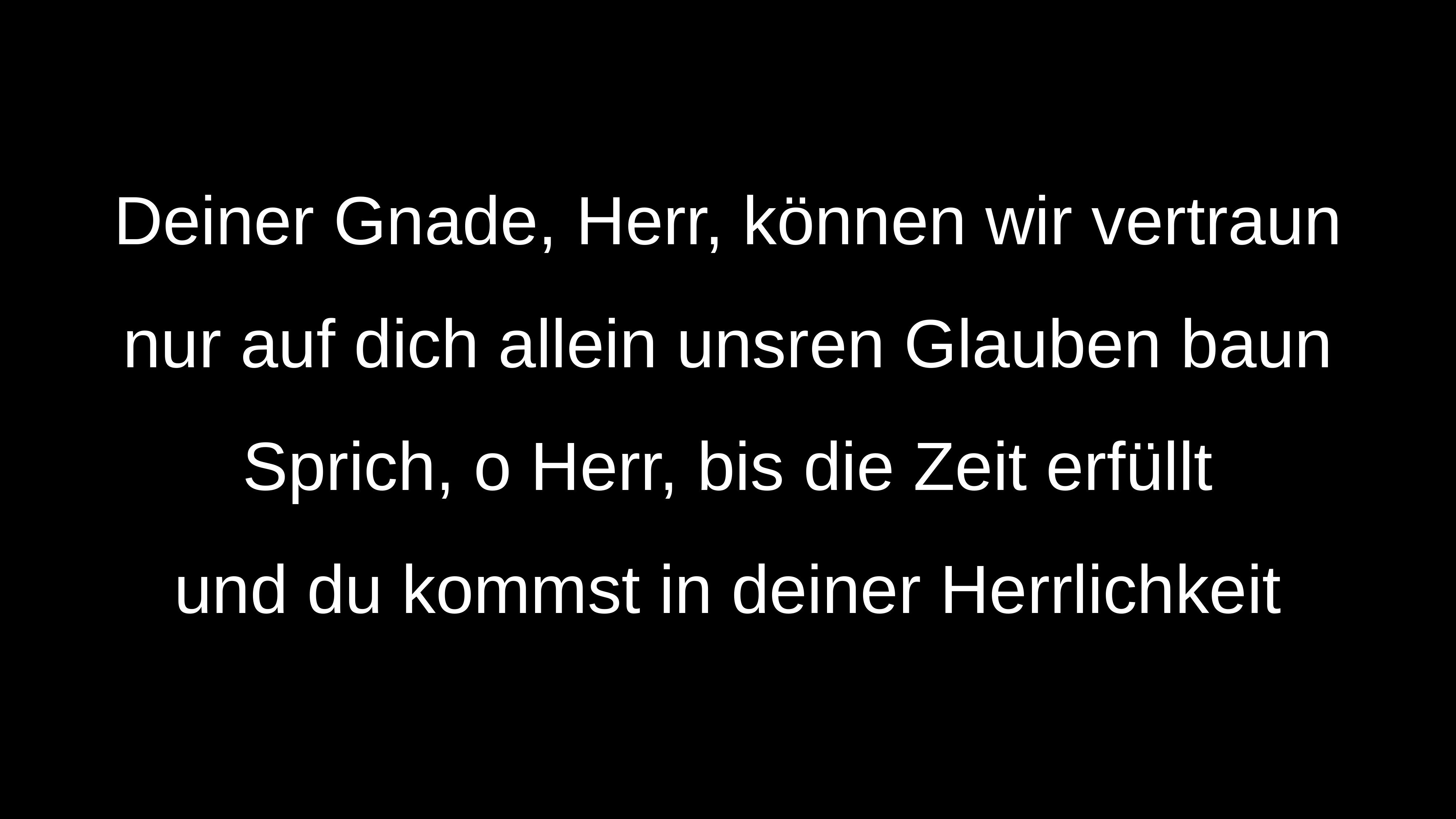

Deiner Gnade, Herr, können wir vertraun
nur auf dich allein unsren Glauben baun
Sprich, o Herr, bis die Zeit erfüllt
und du kommst in deiner Herrlichkeit